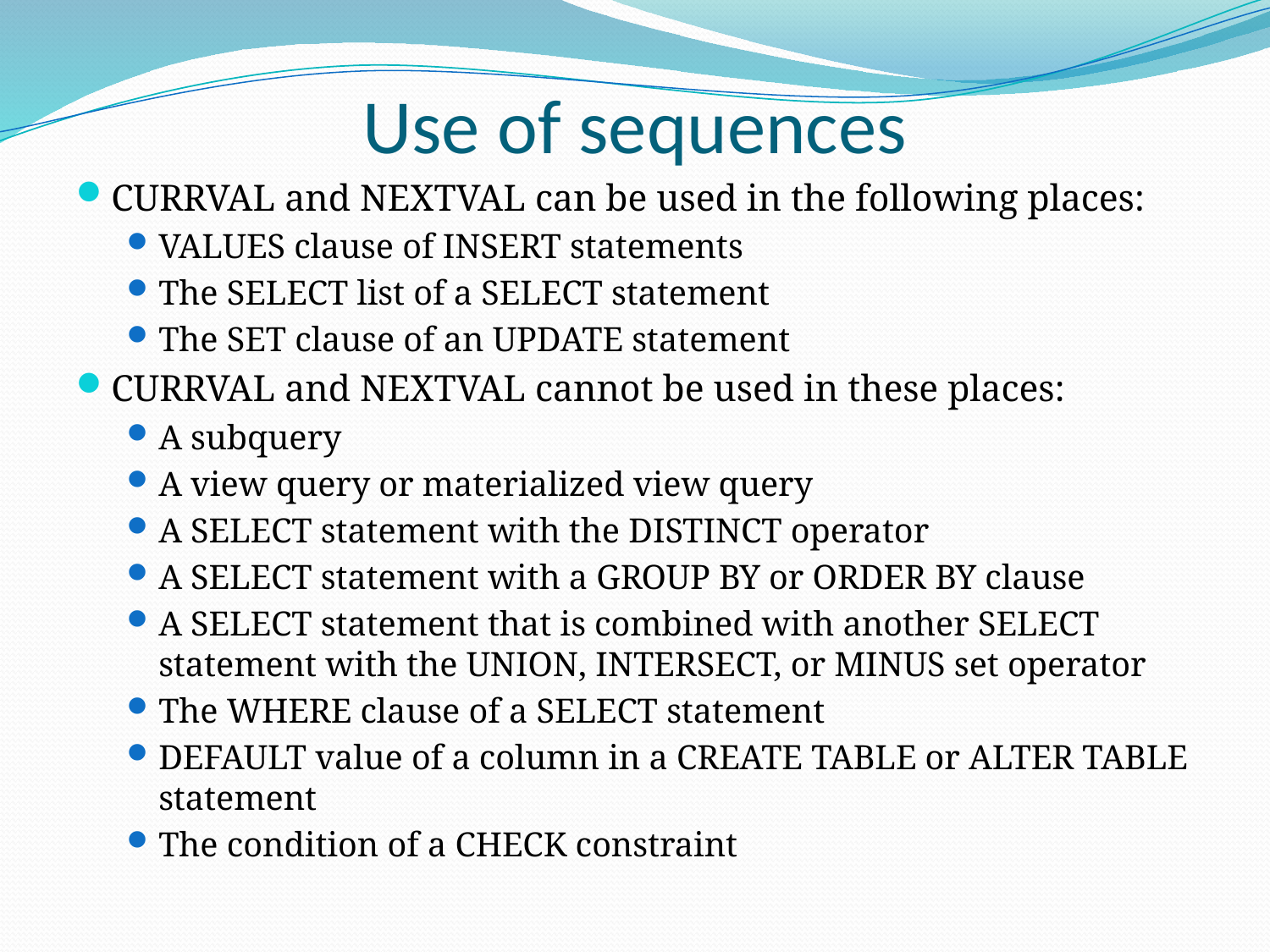

# Use of sequences
CURRVAL and NEXTVAL can be used in the following places:
VALUES clause of INSERT statements
The SELECT list of a SELECT statement
The SET clause of an UPDATE statement
CURRVAL and NEXTVAL cannot be used in these places:
A subquery
A view query or materialized view query
A SELECT statement with the DISTINCT operator
A SELECT statement with a GROUP BY or ORDER BY clause
A SELECT statement that is combined with another SELECT statement with the UNION, INTERSECT, or MINUS set operator
The WHERE clause of a SELECT statement
DEFAULT value of a column in a CREATE TABLE or ALTER TABLE statement
The condition of a CHECK constraint